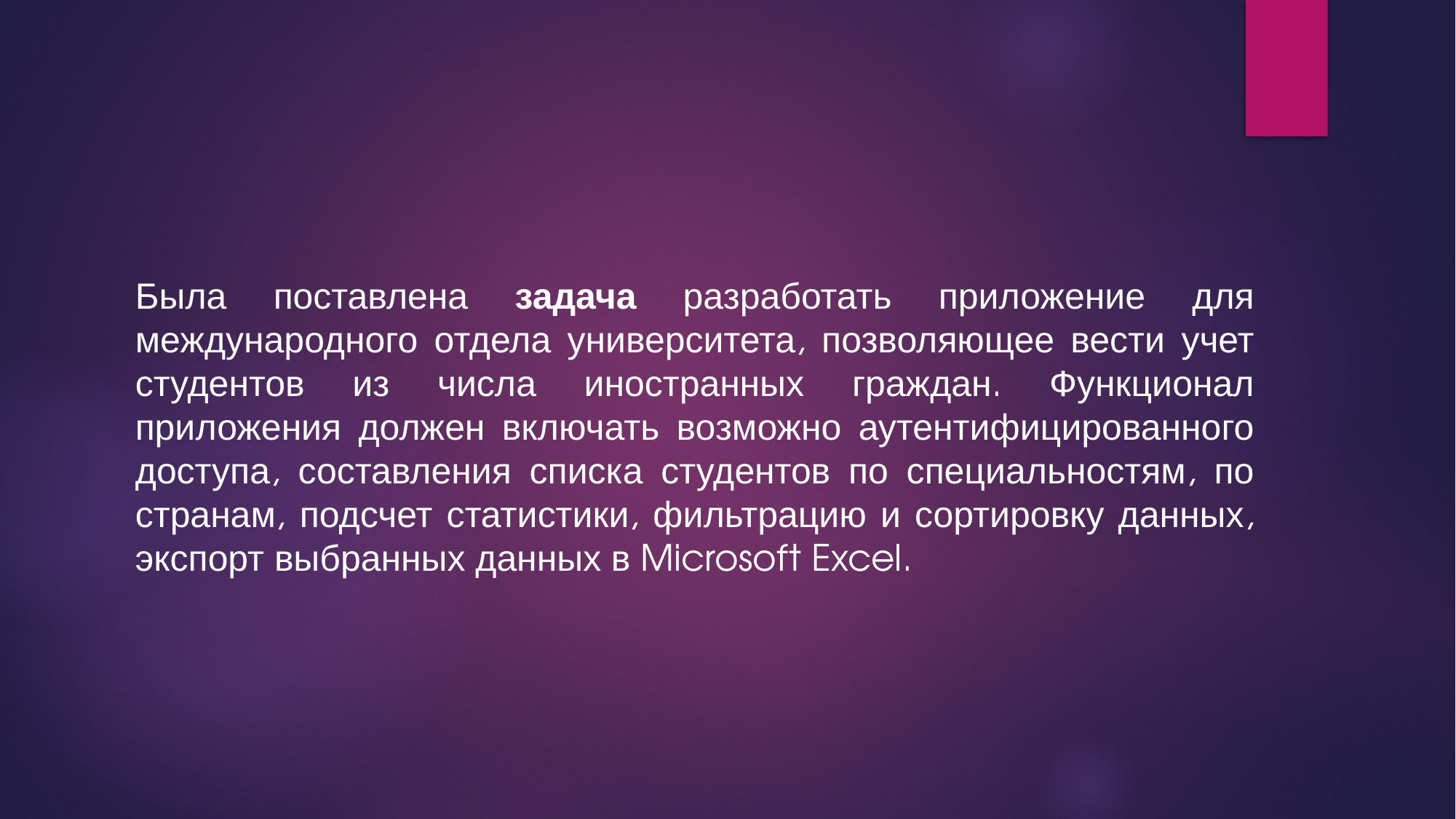

Была поставлена задача разработать приложение для международного отдела университета, позволяющее вести учет студентов из числа иностранных граждан. Функционал приложения должен включать возможно аутентифицированного доступа, составления списка студентов по специальностям, по странам, подсчет статистики, фильтрацию и сортировку данных, экспорт выбранных данных в Microsoft Excel.